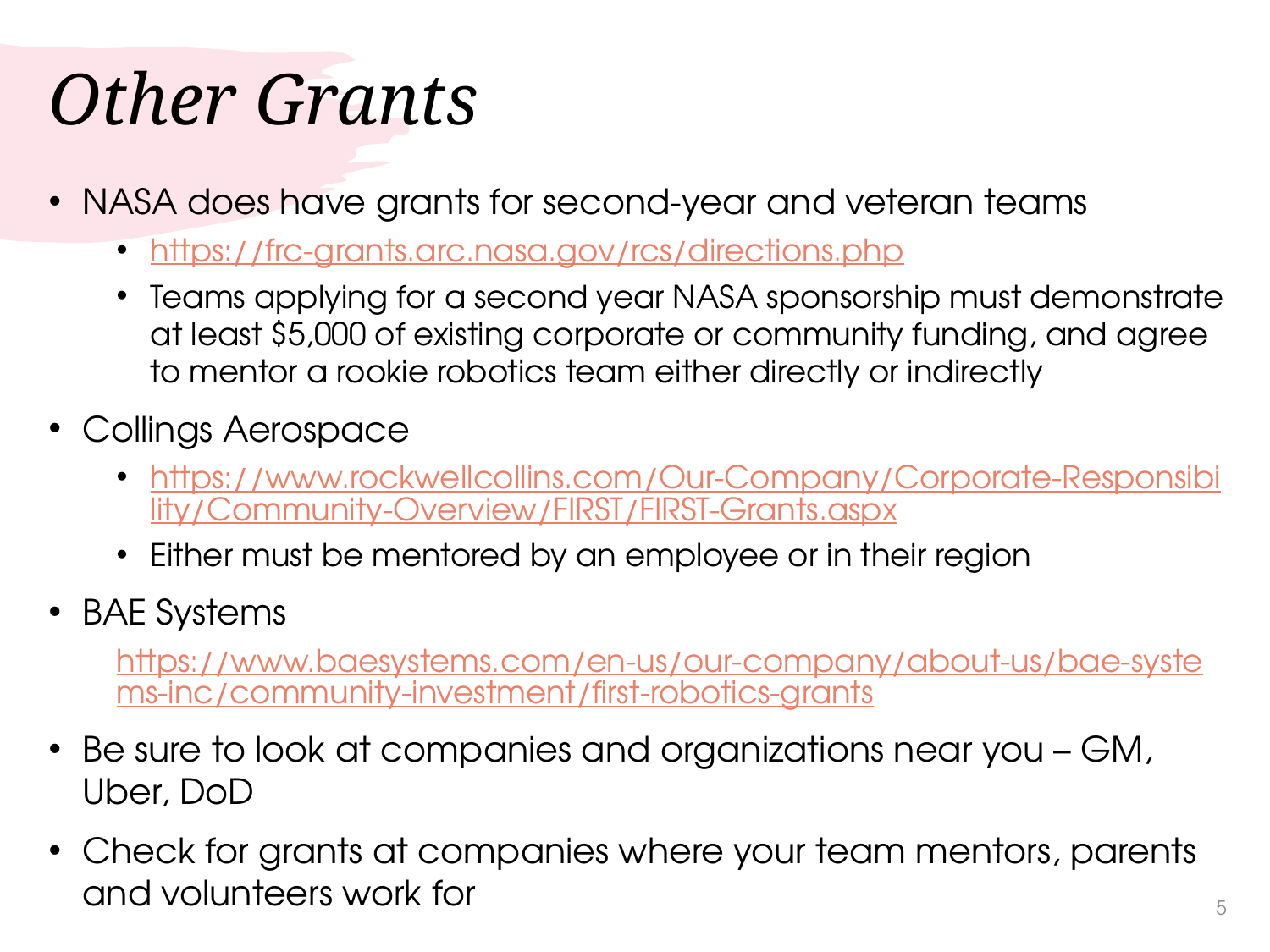

# Other Grants
NASA does have grants for second-year and veteran teams
https://frc-grants.arc.nasa.gov/rcs/directions.php
Teams applying for a second year NASA sponsorship must demonstrate at least $5,000 of existing corporate or community funding, and agree to mentor a rookie robotics team either directly or indirectly
Collings Aerospace
https://www.rockwellcollins.com/Our-Company/Corporate-Responsibility/Community-Overview/FIRST/FIRST-Grants.aspx
Either must be mentored by an employee or in their region
BAE Systems
https://www.baesystems.com/en-us/our-company/about-us/bae-systems-inc/community-investment/first-robotics-grants
Be sure to look at companies and organizations near you – GM, Uber, DoD
Check for grants at companies where your team mentors, parents and volunteers work for
5